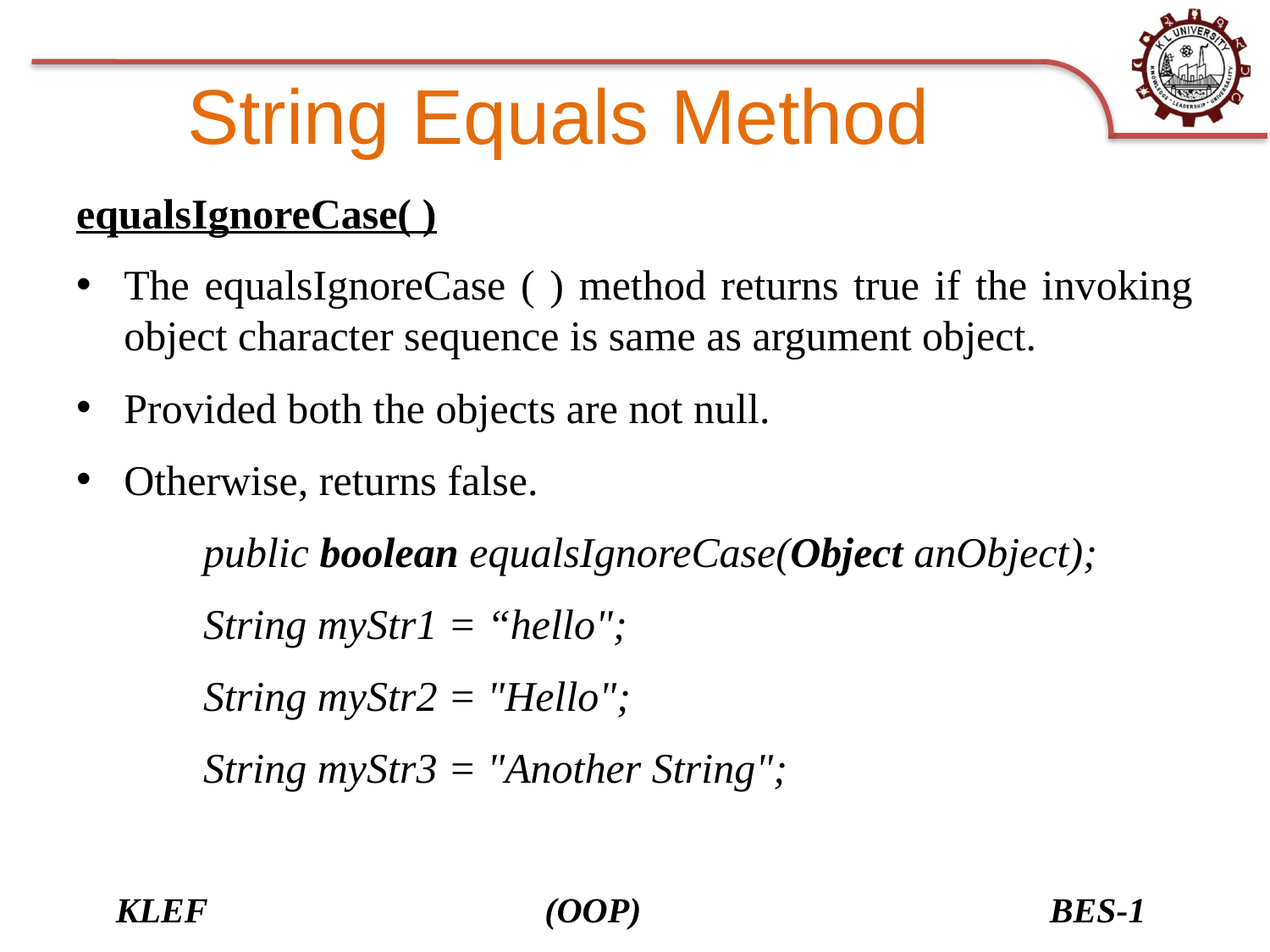

# String Equals Method
equalsIgnoreCase( )
The equalsIgnoreCase ( ) method returns true if the invoking object character sequence is same as argument object.
Provided both the objects are not null.
Otherwise, returns false.
	public boolean equalsIgnoreCase(Object anObject);
	String myStr1 = “hello";
	String myStr2 = "Hello";
	String myStr3 = "Another String";

KLEF                                      (OOP)                                              BES-1